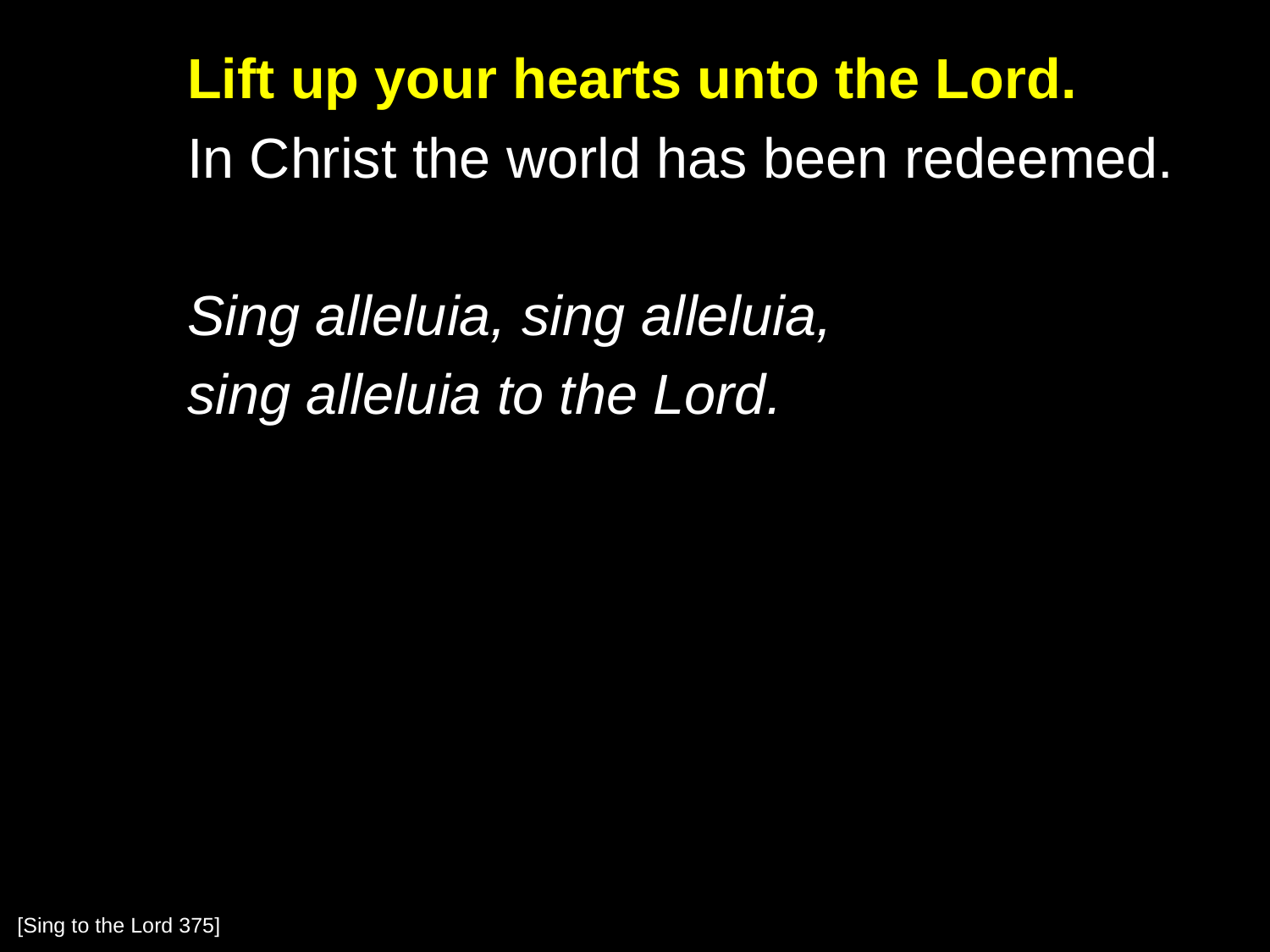

Lift up your hearts unto the Lord.
	In Christ the world has been redeemed.

	Sing alleluia, sing alleluia,
	sing alleluia to the Lord.
[Sing to the Lord 375]